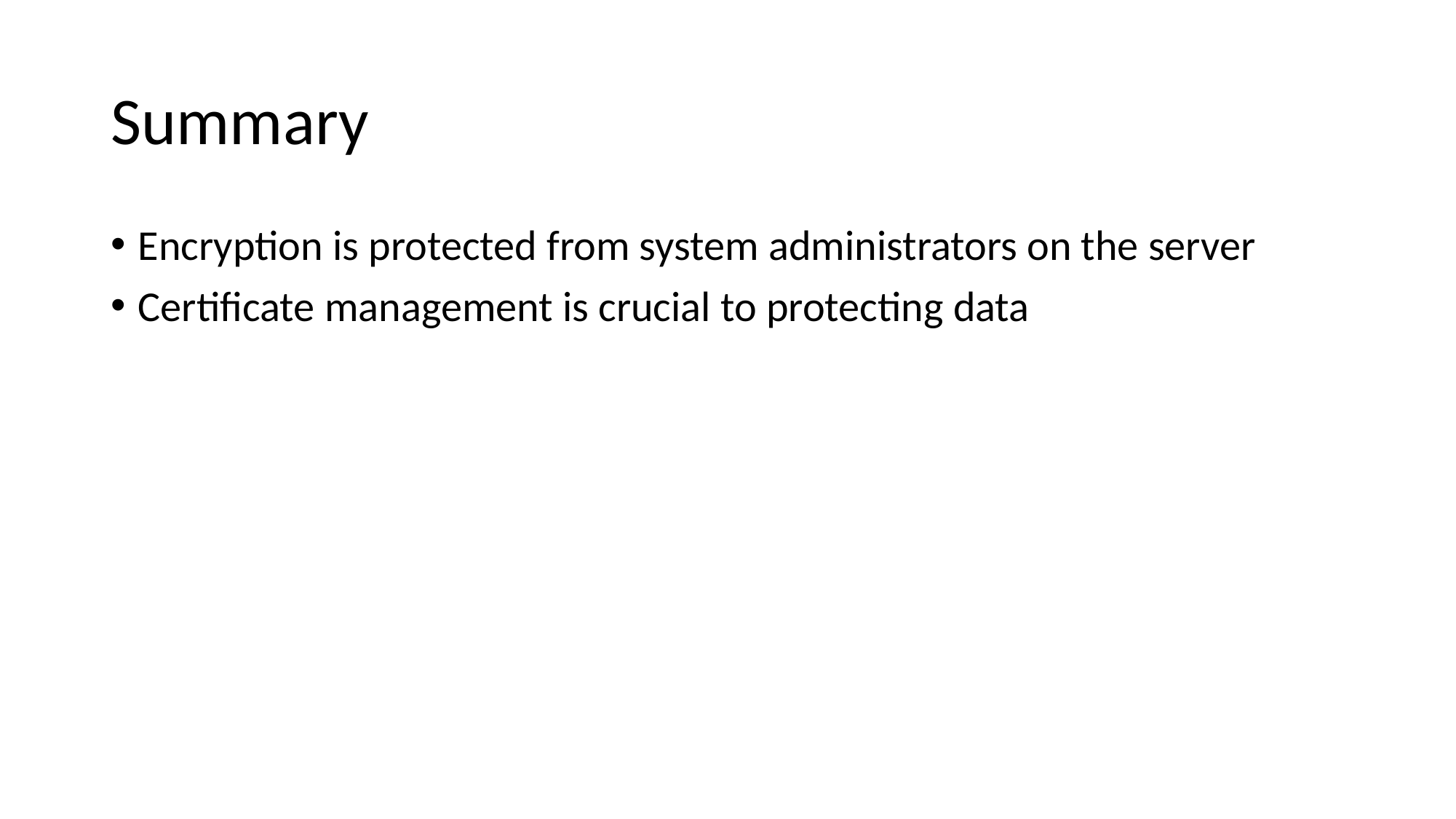

# Summary
Encryption is protected from system administrators on the server
Certificate management is crucial to protecting data